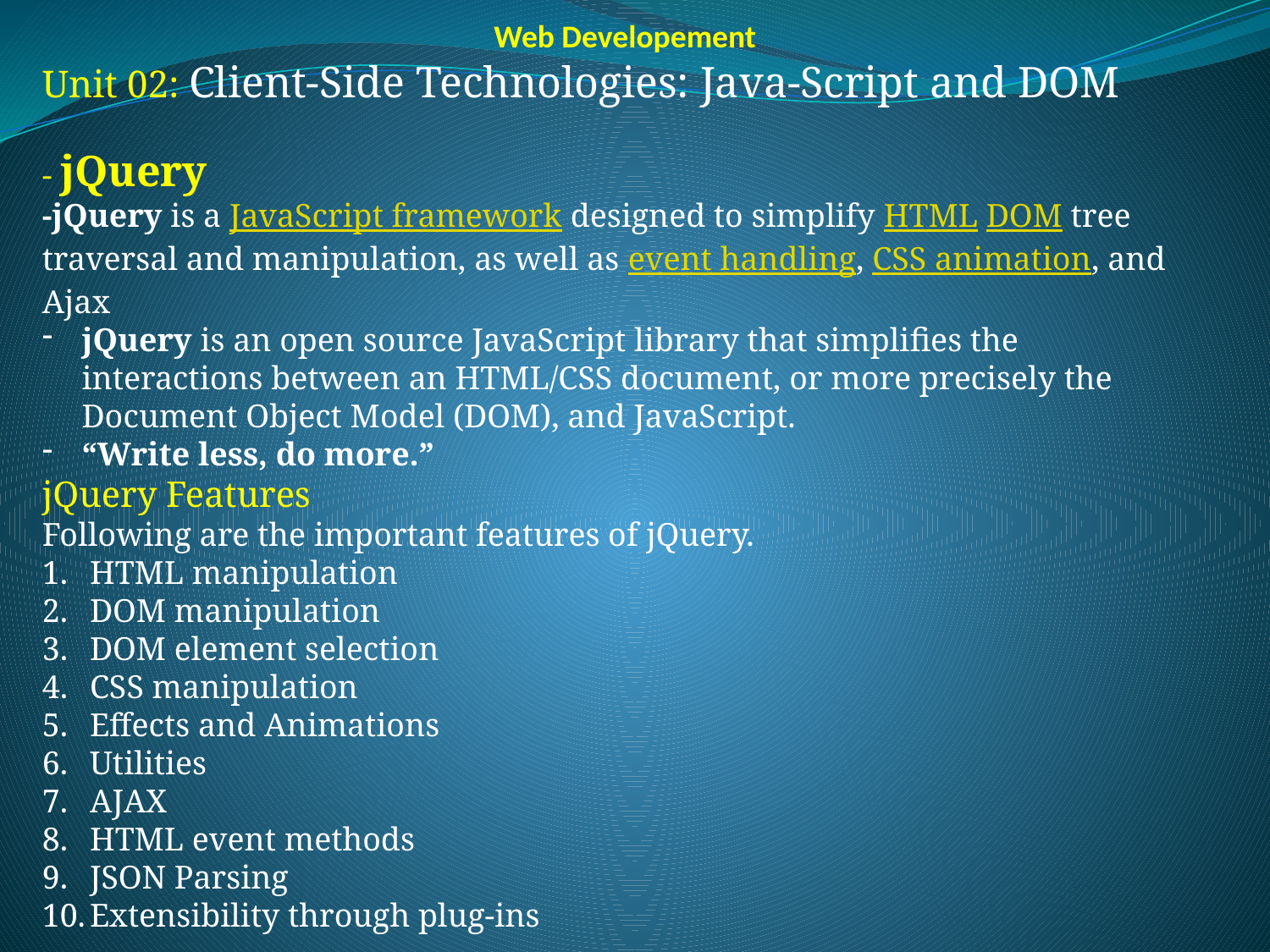

Web Developement
Unit 02: Client-Side Technologies: Java-Script and DOM

- jQuery
-jQuery is a JavaScript framework designed to simplify HTML DOM tree traversal and manipulation, as well as event handling, CSS animation, and Ajax
jQuery is an open source JavaScript library that simplifies the interactions between an HTML/CSS document, or more precisely the Document Object Model (DOM), and JavaScript.
“Write less, do more.”
jQuery Features
Following are the important features of jQuery.
HTML manipulation
DOM manipulation
DOM element selection
CSS manipulation
Effects and Animations
Utilities
AJAX
HTML event methods
JSON Parsing
Extensibility through plug-ins